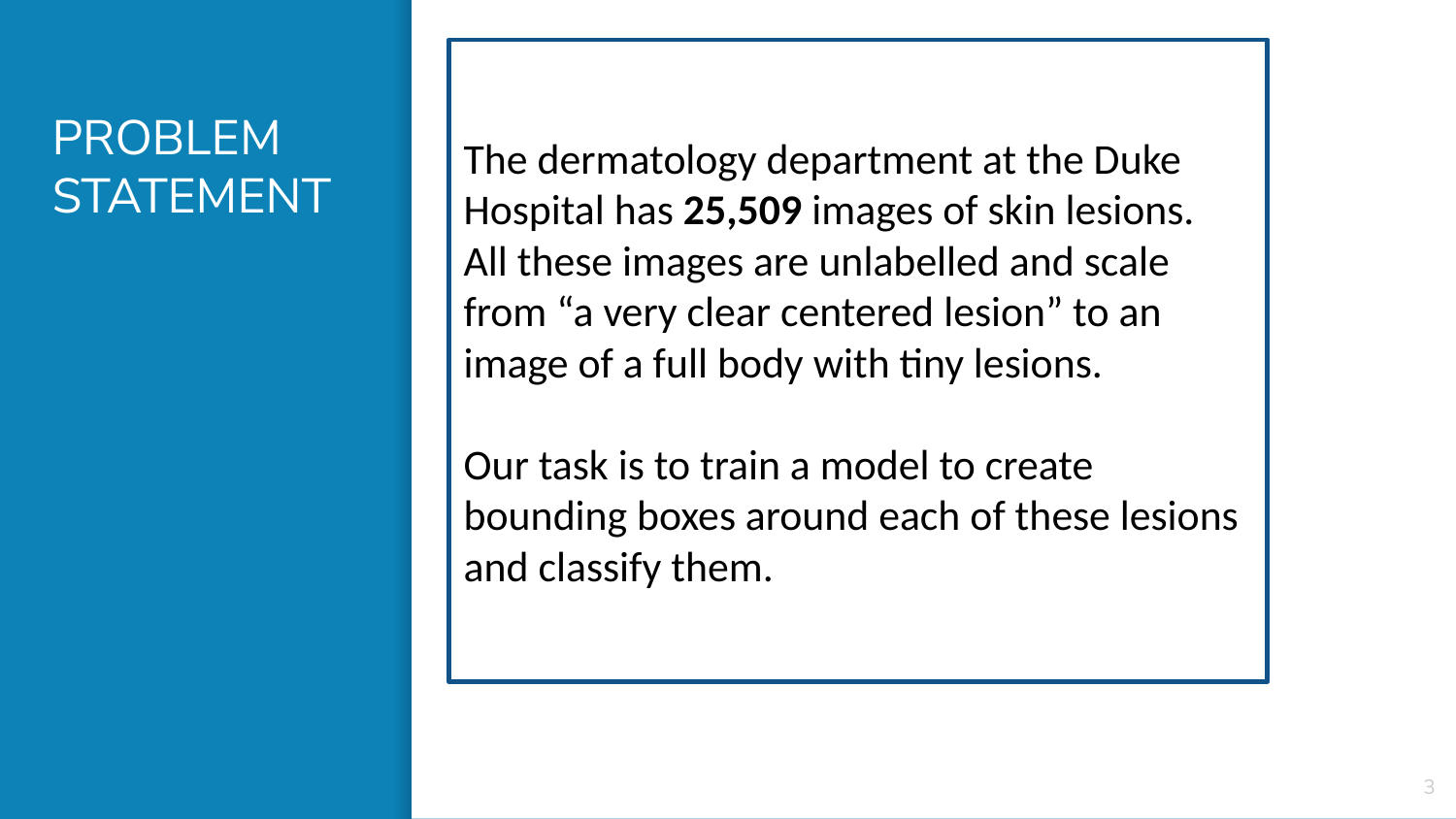

The dermatology department at the Duke Hospital has 25,509 images of skin lesions.
All these images are unlabelled and scale from “a very clear centered lesion” to an image of a full body with tiny lesions.

Our task is to train a model to create bounding boxes around each of these lesions and classify them.

# PROBLEM
STATEMENT
3